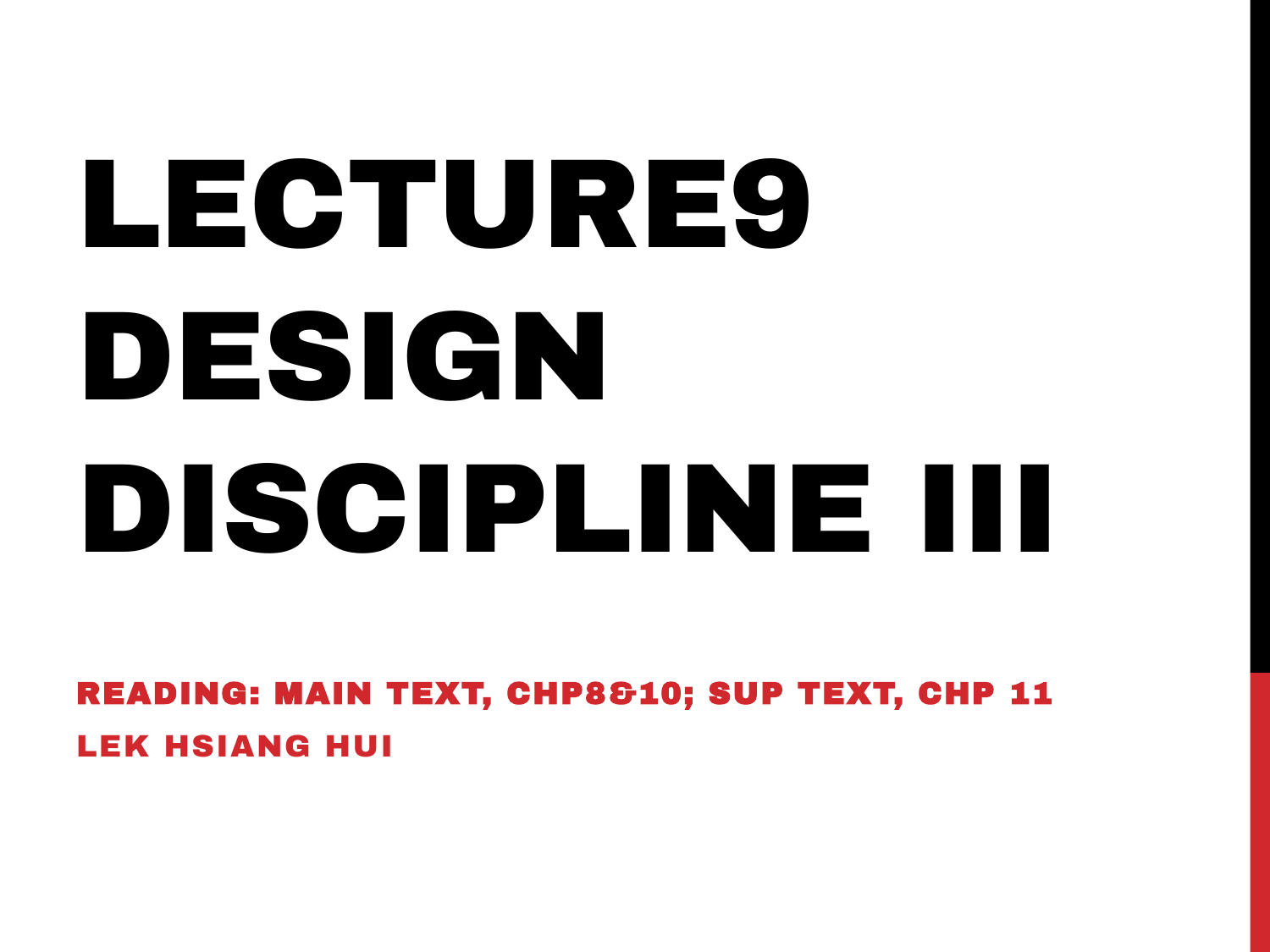

# Lecture9 Design Discipline III
Reading: Main text, Chp8&10; Sup text, Chp 11
Lek Hsiang Hui